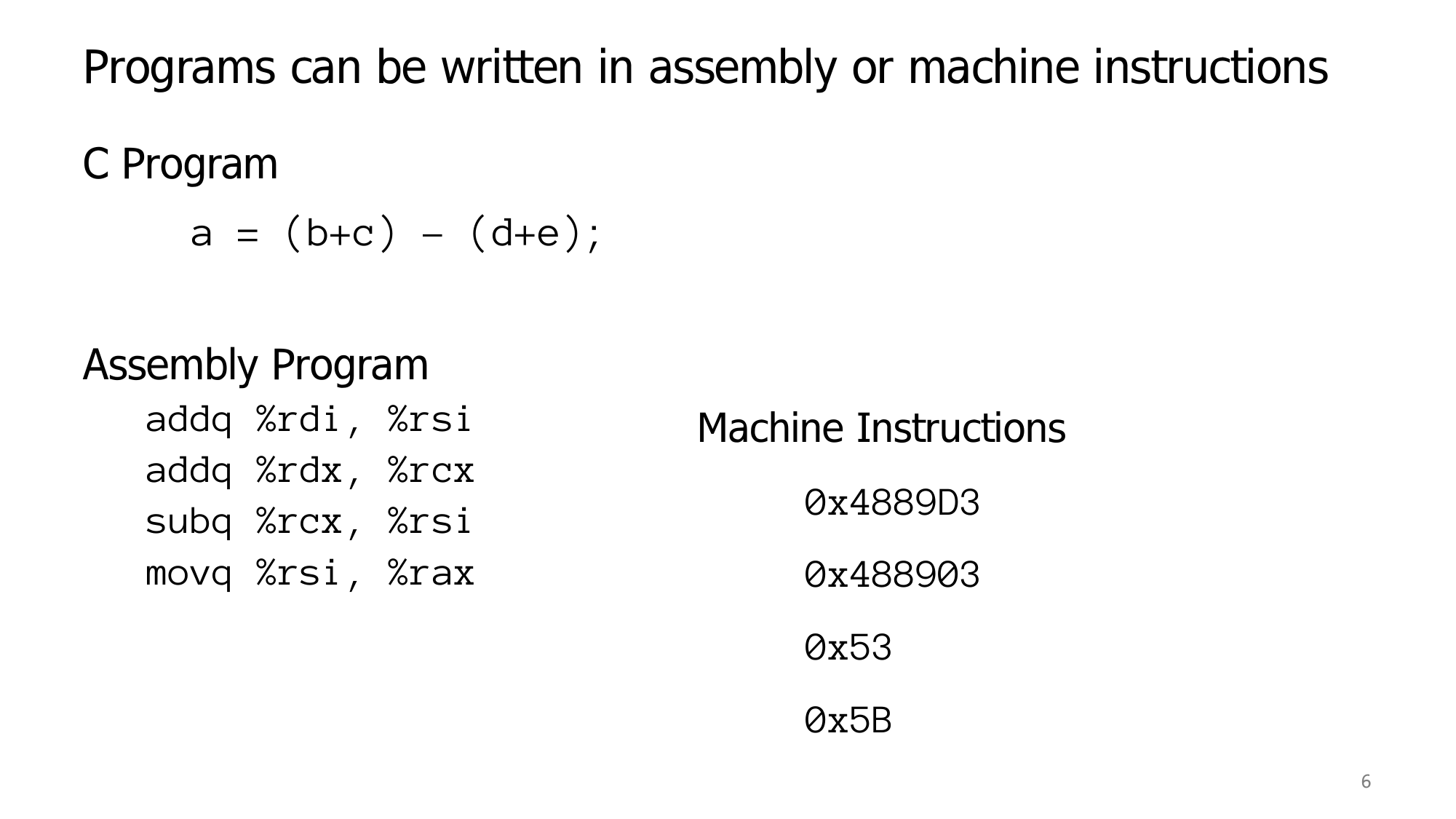

# Programs can be written in assembly or machine instructions
C Program
	a = (b+c) – (d+e);

Assembly Program
addq %rdi, %rsi
addq %rdx, %rcx
subq %rcx, %rsi
movq %rsi, %rax
Machine Instructions
	0x4889D3
	0x488903
	0x53
	0x5B
6